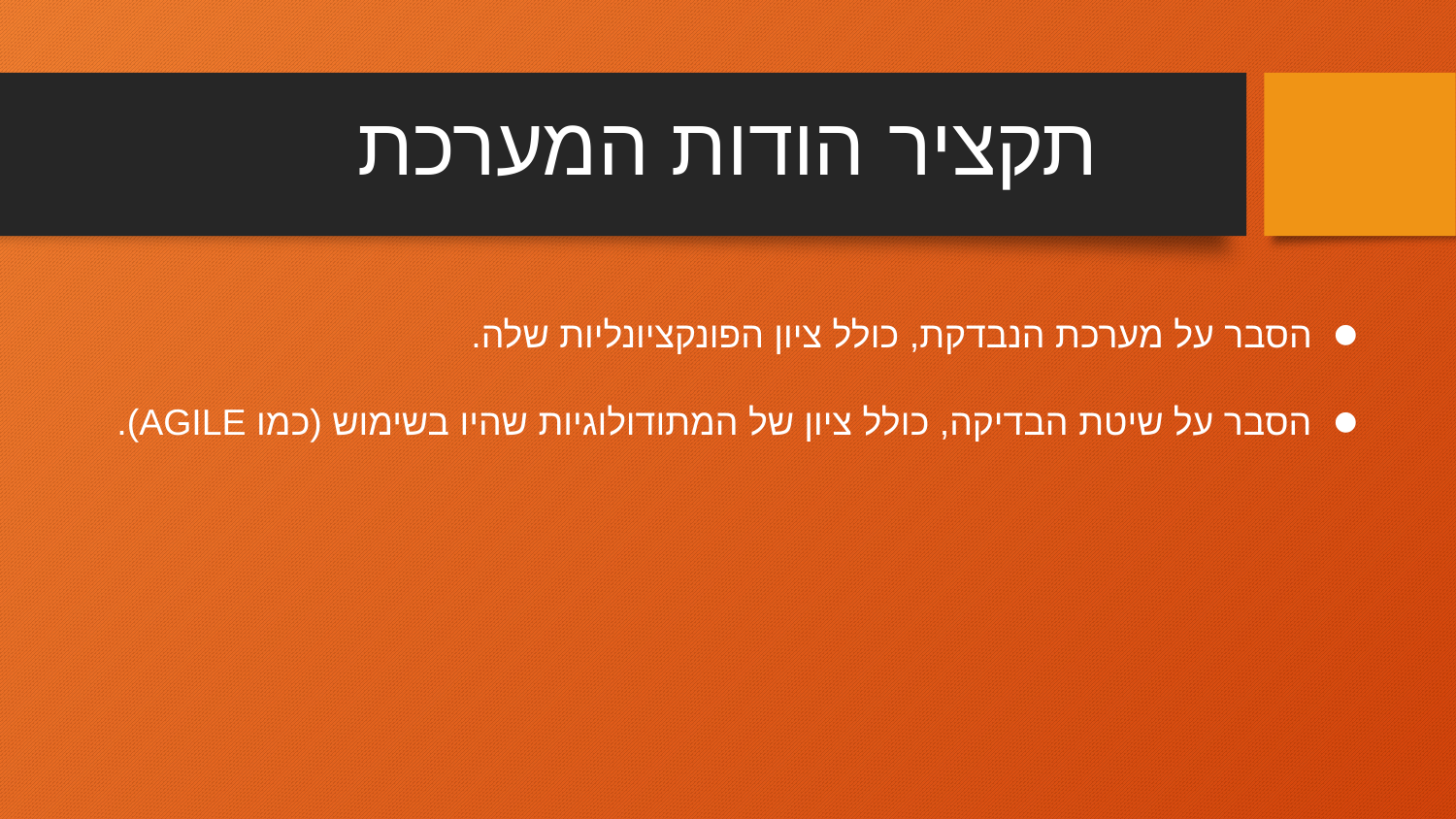

# תקציר הודות המערכת
הסבר על מערכת הנבדקת, כולל ציון הפונקציונליות שלה.
הסבר על שיטת הבדיקה, כולל ציון של המתודולוגיות שהיו בשימוש (כמו AGILE).